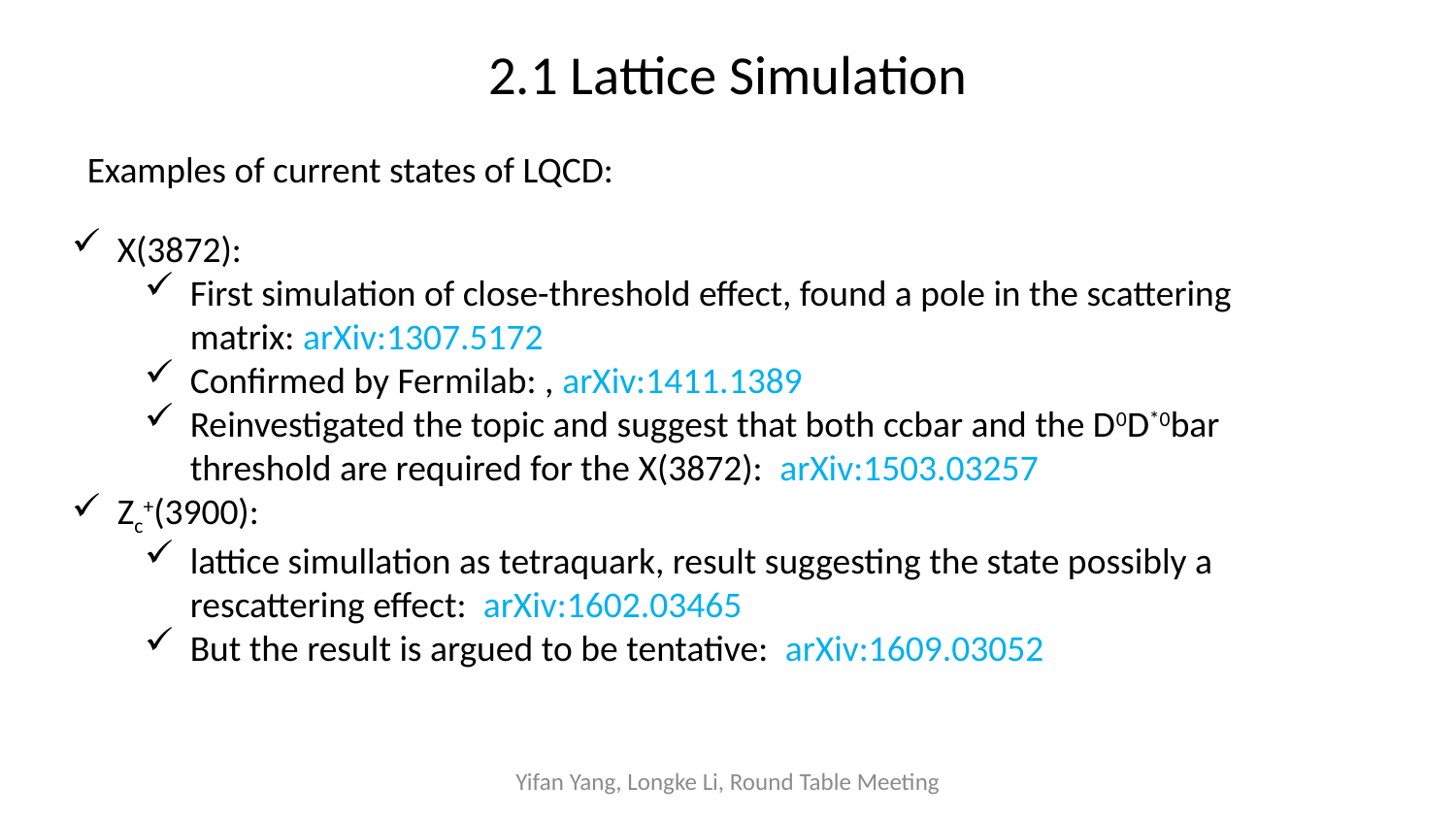

2.1 Lattice Simulation
Examples of current states of LQCD:
X(3872):
First simulation of close-threshold effect, found a pole in the scattering matrix: arXiv:1307.5172
Confirmed by Fermilab: , arXiv:1411.1389
Reinvestigated the topic and suggest that both ccbar and the D0D*0bar threshold are required for the X(3872):  arXiv:1503.03257
Zc+(3900):
lattice simullation as tetraquark, result suggesting the state possibly a rescattering effect:  arXiv:1602.03465
But the result is argued to be tentative:  arXiv:1609.03052

Yifan Yang, Longke Li, Round Table Meeting
12